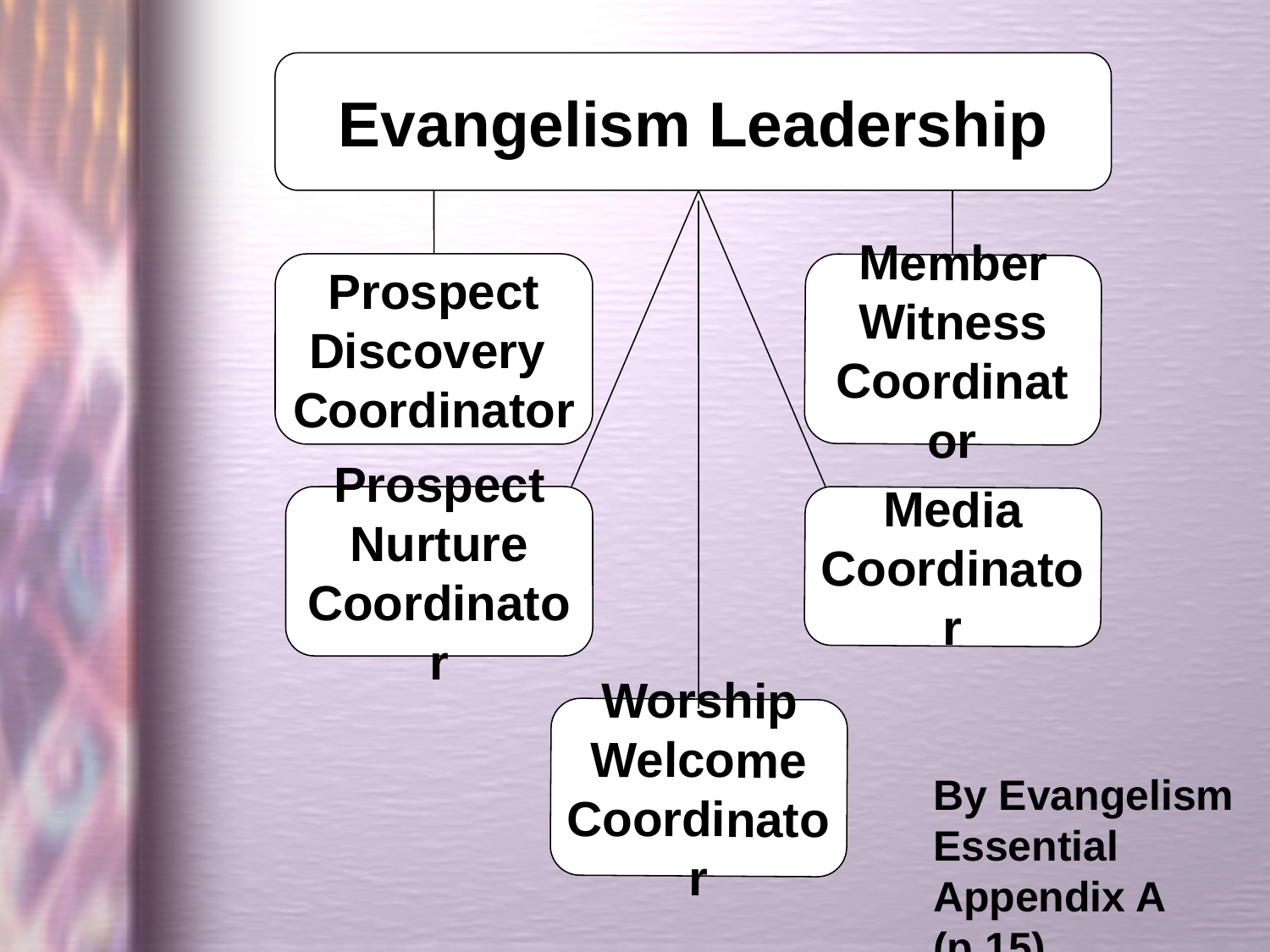

Evangelism Leadership

Prospect Discovery
Coordinator
Member Witness
Coordinator
Prospect Nurture
Coordinator
Media
Coordinator
Worship Welcome
Coordinator
By Evangelism Essential
Appendix A (p.15)